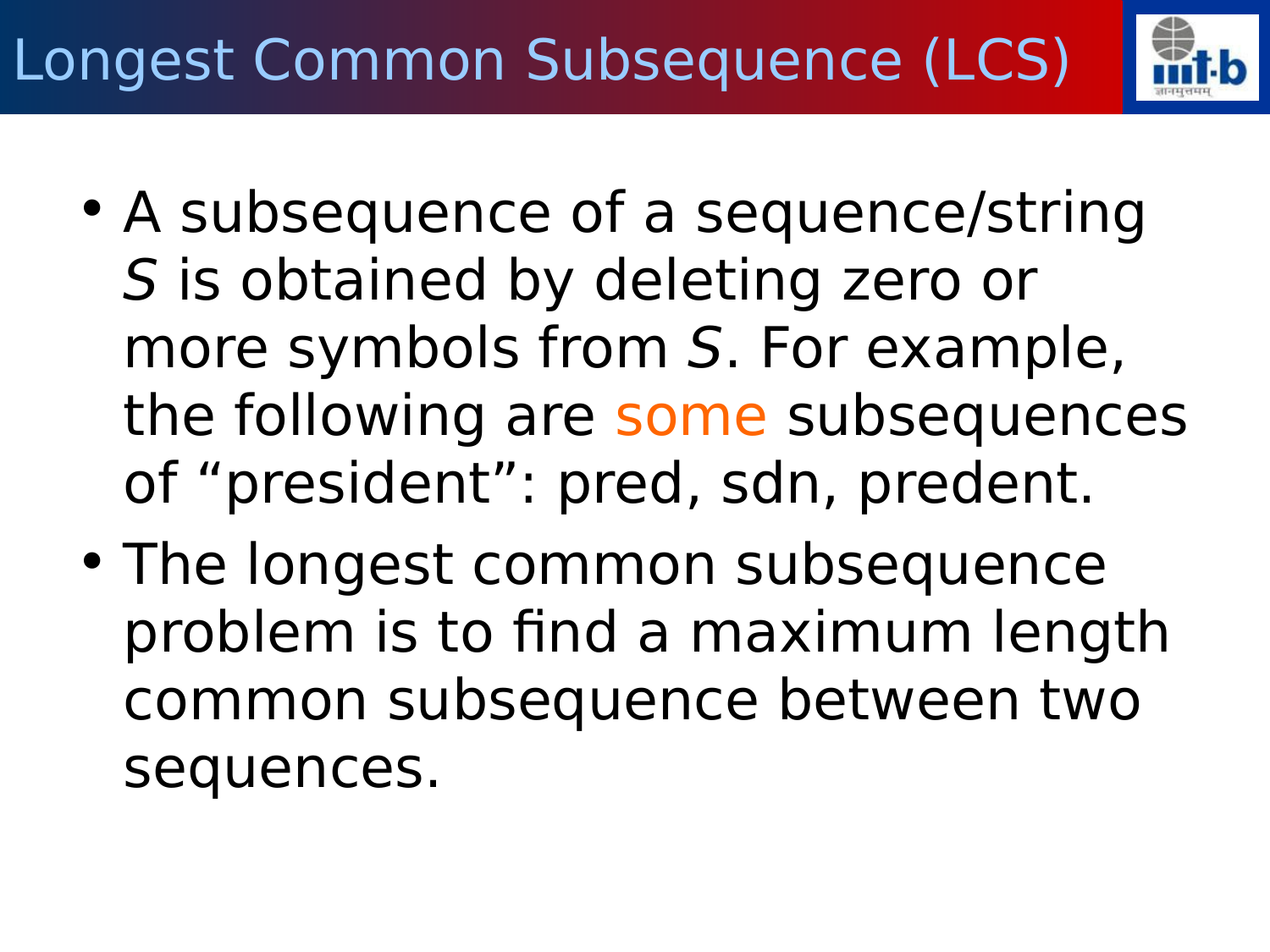

Longest Common Subsequence (LCS)
A subsequence of a sequence/string S is obtained by deleting zero or more symbols from S. For example, the following are some subsequences of “president”: pred, sdn, predent.
The longest common subsequence problem is to find a maximum length common subsequence between two sequences.